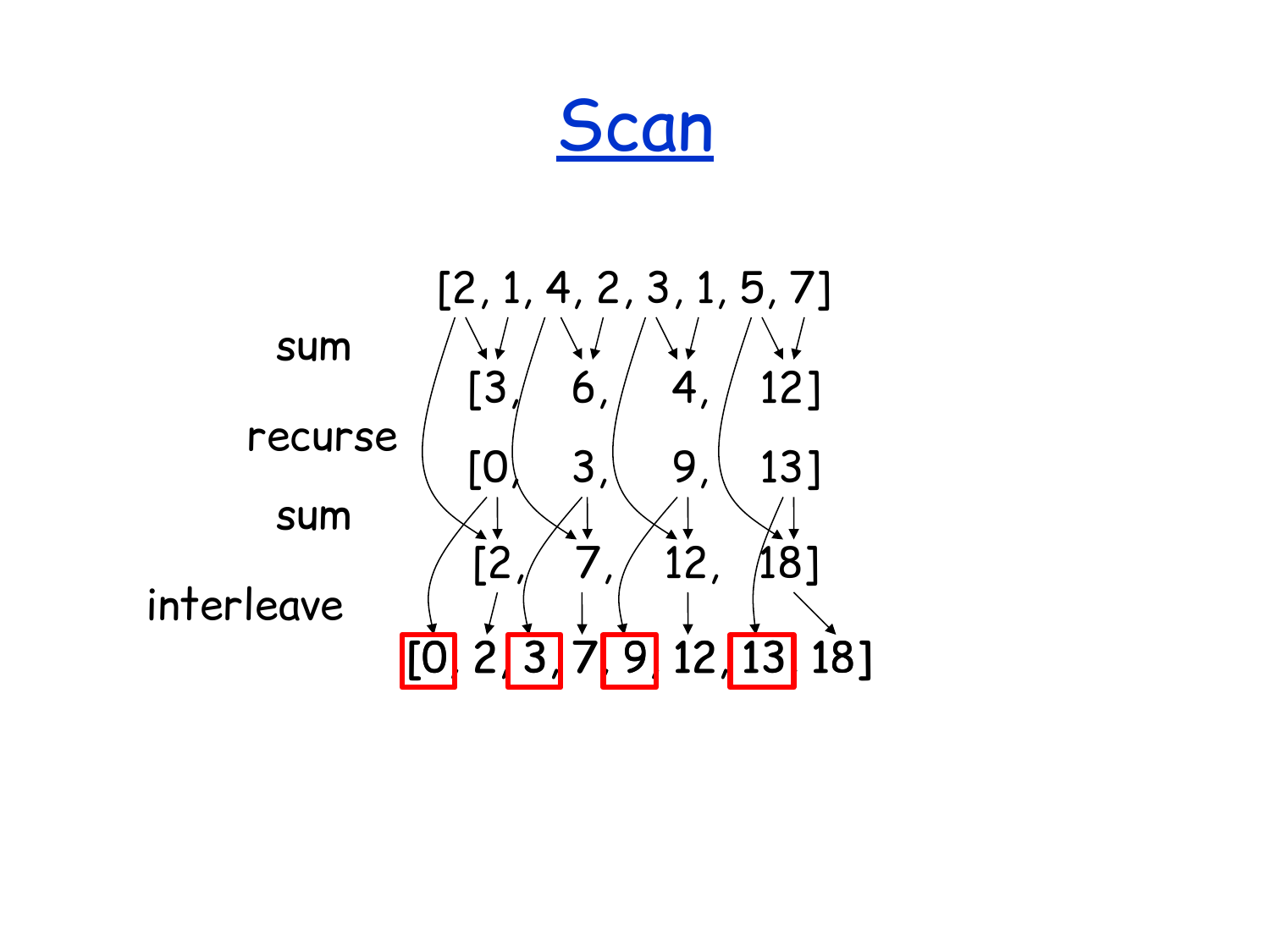

# Scan
[2, 1, 4, 2, 3, 1, 5, 7]
sum

[3,    6,     4,    12]

sum

[2,    7,    12,   18]
recurse
[0,    3,     9,    13]

interleave

[0, 2, 3, 7, 9, 12, 13, 18]
[0, 2, 3, 7, 9, 12, 13, 18]